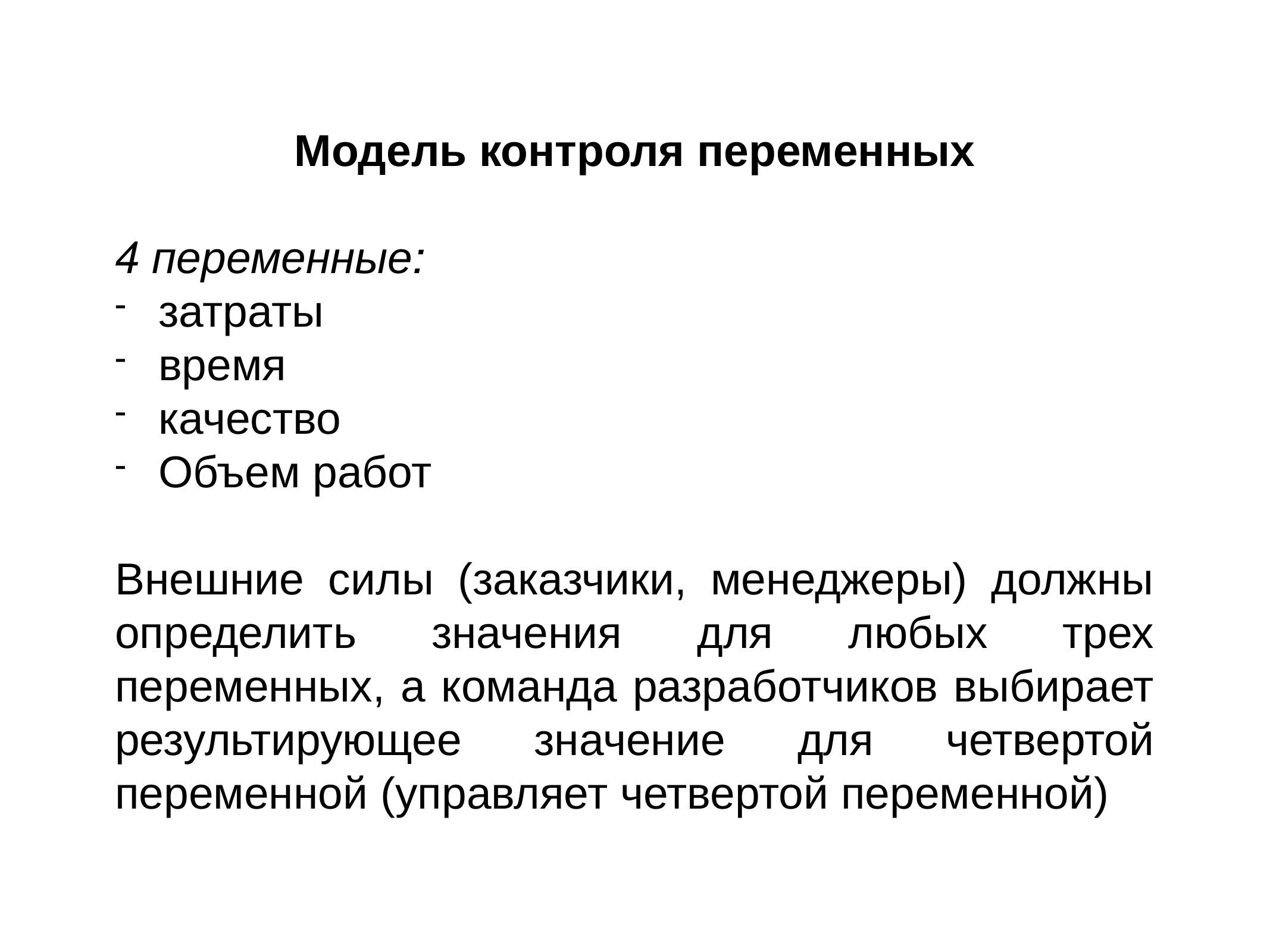

# Модель контроля переменных
4 переменные:
затраты
время
качество
Объем работ

Внешние силы (заказчики, менеджеры) должны определить значения для любых трех переменных, а команда разработчиков выбирает результирующее значение для четвертой переменной (управляет четвертой переменной)